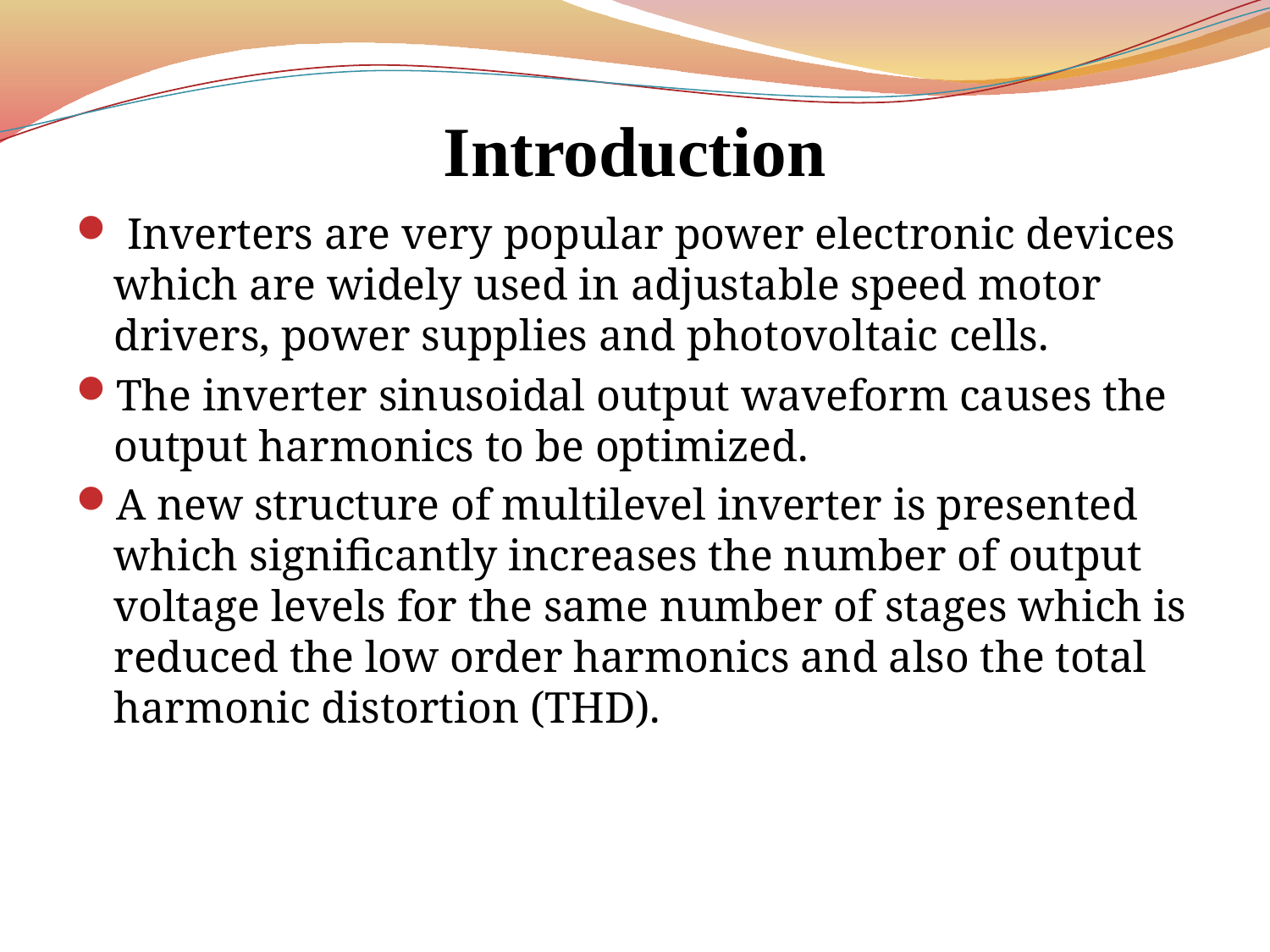

# Introduction
 Inverters are very popular power electronic devices which are widely used in adjustable speed motor drivers, power supplies and photovoltaic cells.
The inverter sinusoidal output waveform causes the output harmonics to be optimized.
A new structure of multilevel inverter is presented which significantly increases the number of output voltage levels for the same number of stages which is reduced the low order harmonics and also the total harmonic distortion (THD).